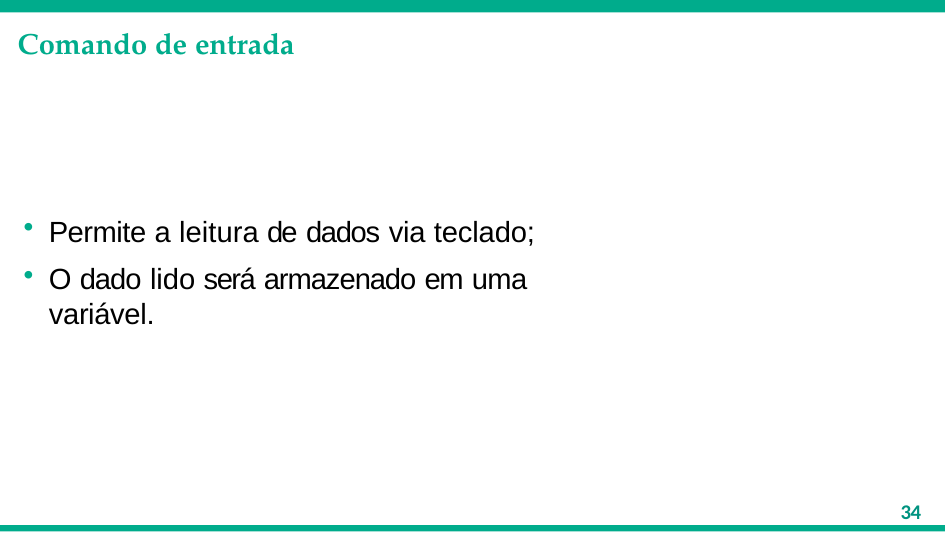

# Comando de entrada
Permite a leitura de dados via teclado;
O dado lido será armazenado em uma variável.
34